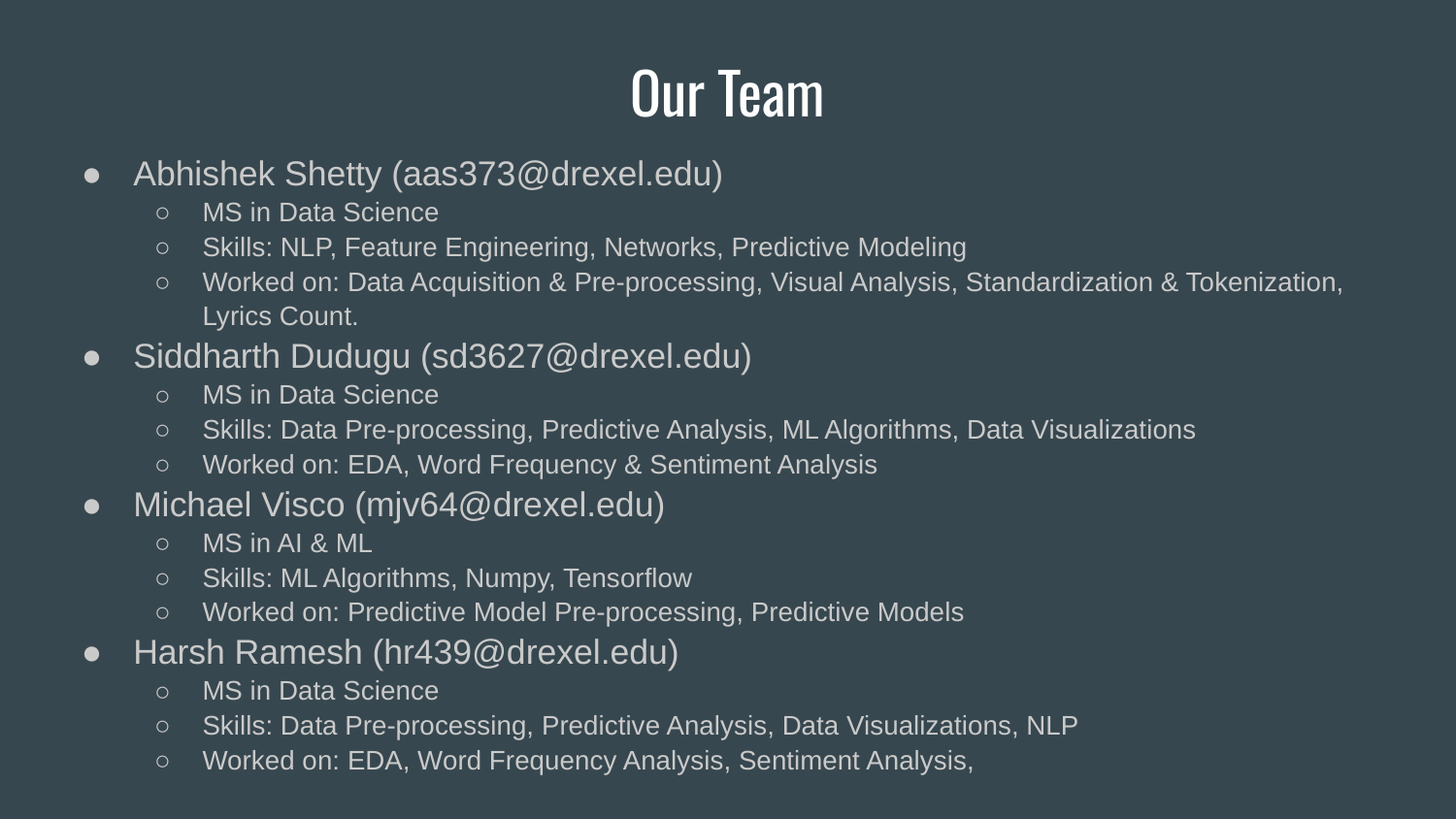

# Our Team
Abhishek Shetty (aas373@drexel.edu)
MS in Data Science
Skills: NLP, Feature Engineering, Networks, Predictive Modeling
Worked on: Data Acquisition & Pre-processing, Visual Analysis, Standardization & Tokenization, Lyrics Count.
Siddharth Dudugu (sd3627@drexel.edu)
MS in Data Science
Skills: Data Pre-processing, Predictive Analysis, ML Algorithms, Data Visualizations
Worked on: EDA, Word Frequency & Sentiment Analysis
Michael Visco (mjv64@drexel.edu)
MS in AI & ML
Skills: ML Algorithms, Numpy, Tensorflow
Worked on: Predictive Model Pre-processing, Predictive Models
Harsh Ramesh (hr439@drexel.edu)
MS in Data Science
Skills: Data Pre-processing, Predictive Analysis, Data Visualizations, NLP
Worked on: EDA, Word Frequency Analysis, Sentiment Analysis,